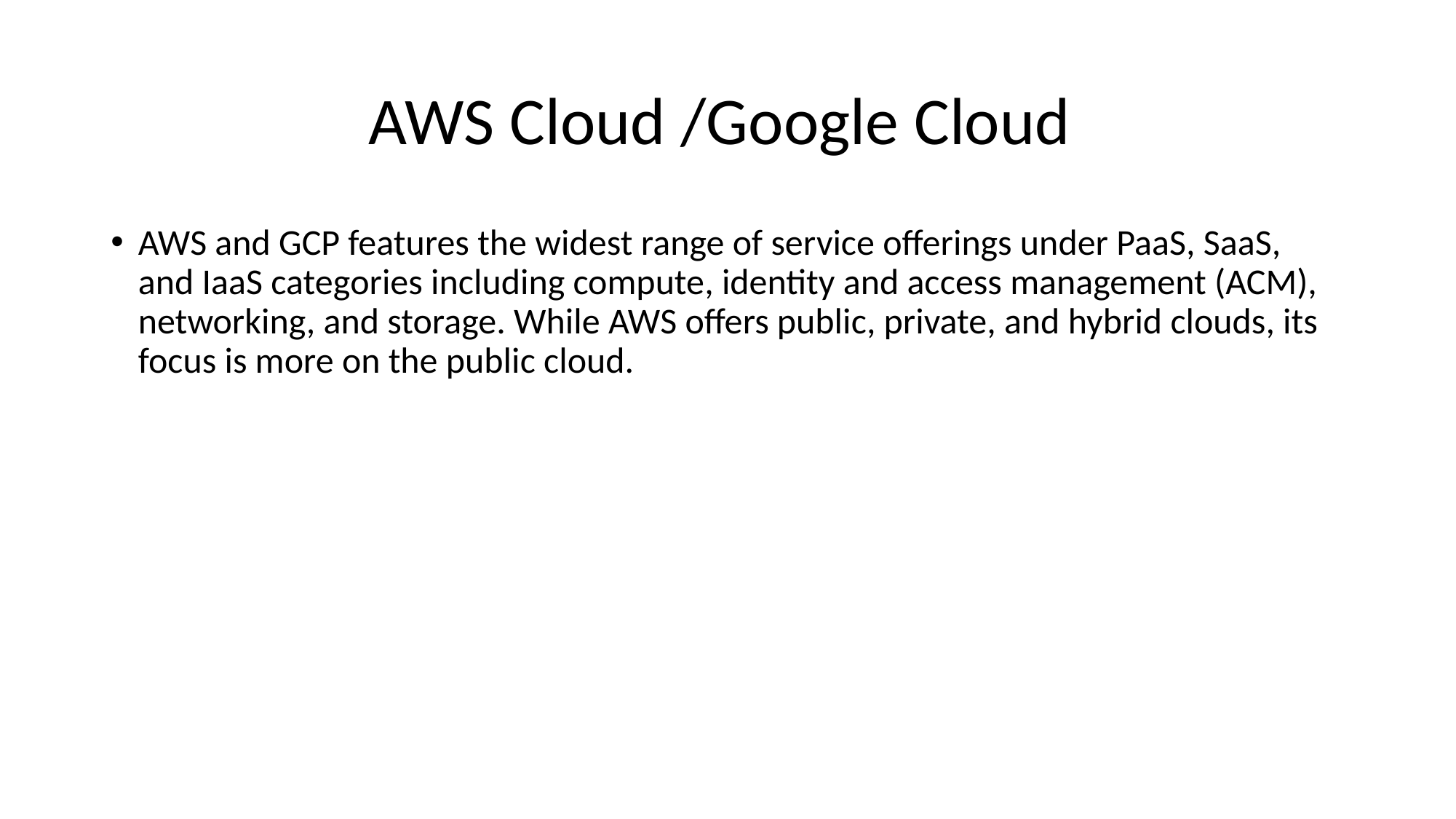

# AWS Cloud /Google Cloud
AWS and GCP features the widest range of service offerings under PaaS, SaaS, and IaaS categories including compute, identity and access management (ACM), networking, and storage. While AWS offers public, private, and hybrid clouds, its focus is more on the public cloud.